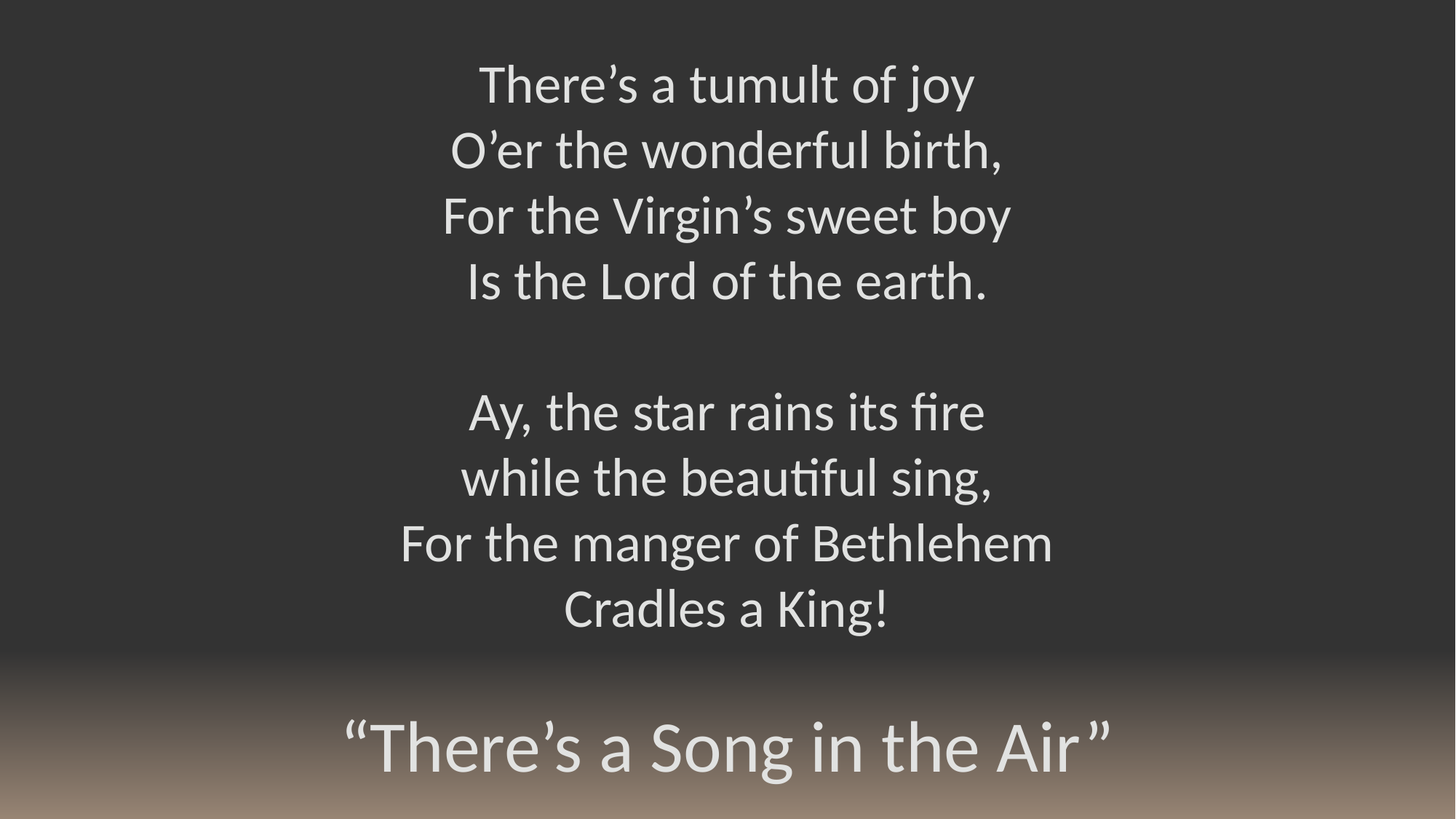

There’s a tumult of joy
O’er the wonderful birth,
For the Virgin’s sweet boy
Is the Lord of the earth.

Ay, the star rains its fire
while the beautiful sing,
For the manger of Bethlehem
Cradles a King!

“There’s a Song in the Air”